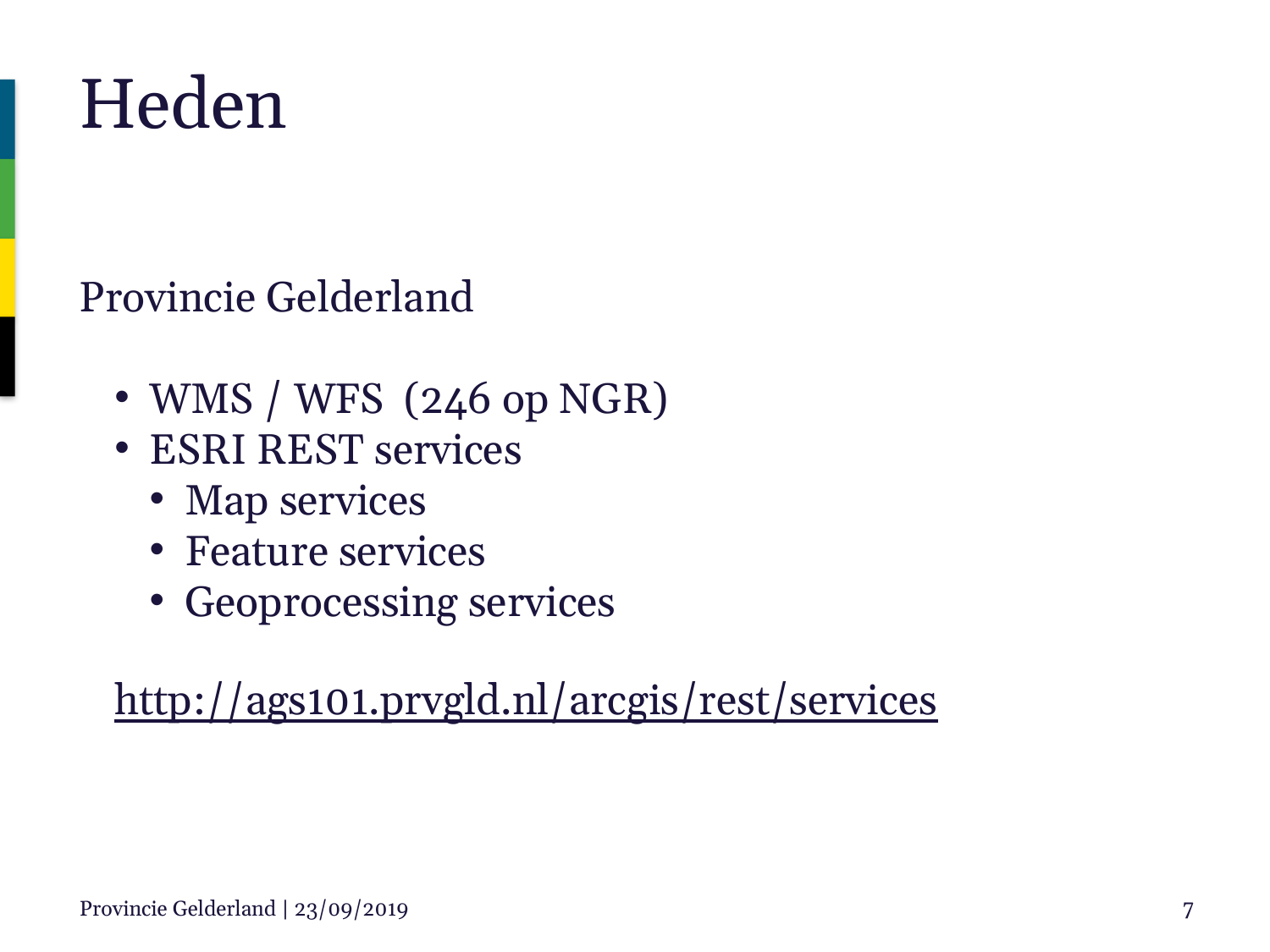

# Heden
Provincie Gelderland

WMS / WFS  (246 op NGR)
ESRI REST services
Map services
Feature services
Geoprocessing services

http://ags101.prvgld.nl/arcgis/rest/services

Provincie Gelderland | 23/09/2019
7